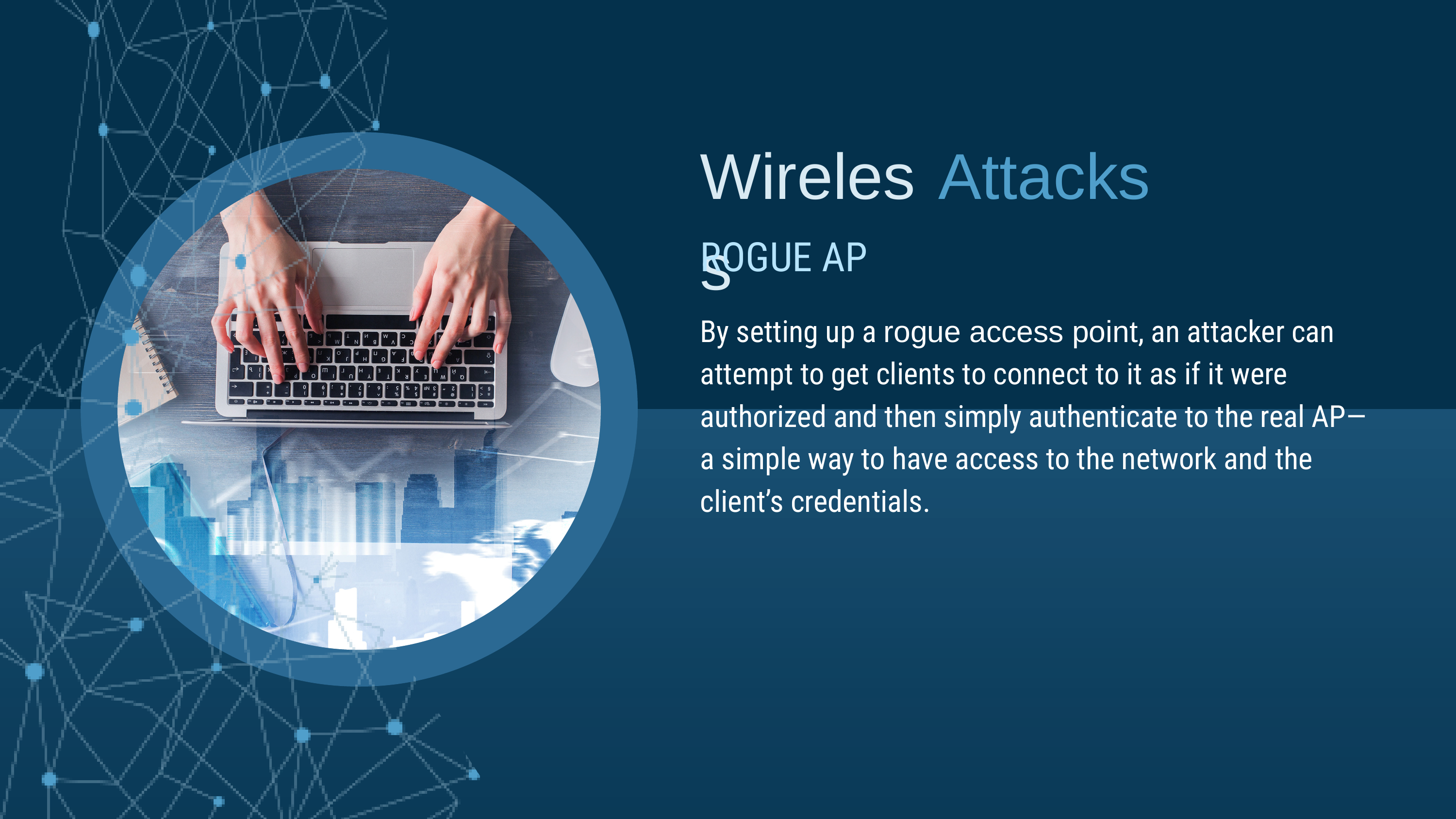

Wireless
Attacks

ROGUE AP
By setting up a rogue access point, an attacker can attempt to get clients to connect to it as if it were authorized and then simply authenticate to the real AP—a simple way to have access to the network and the client’s credentials.